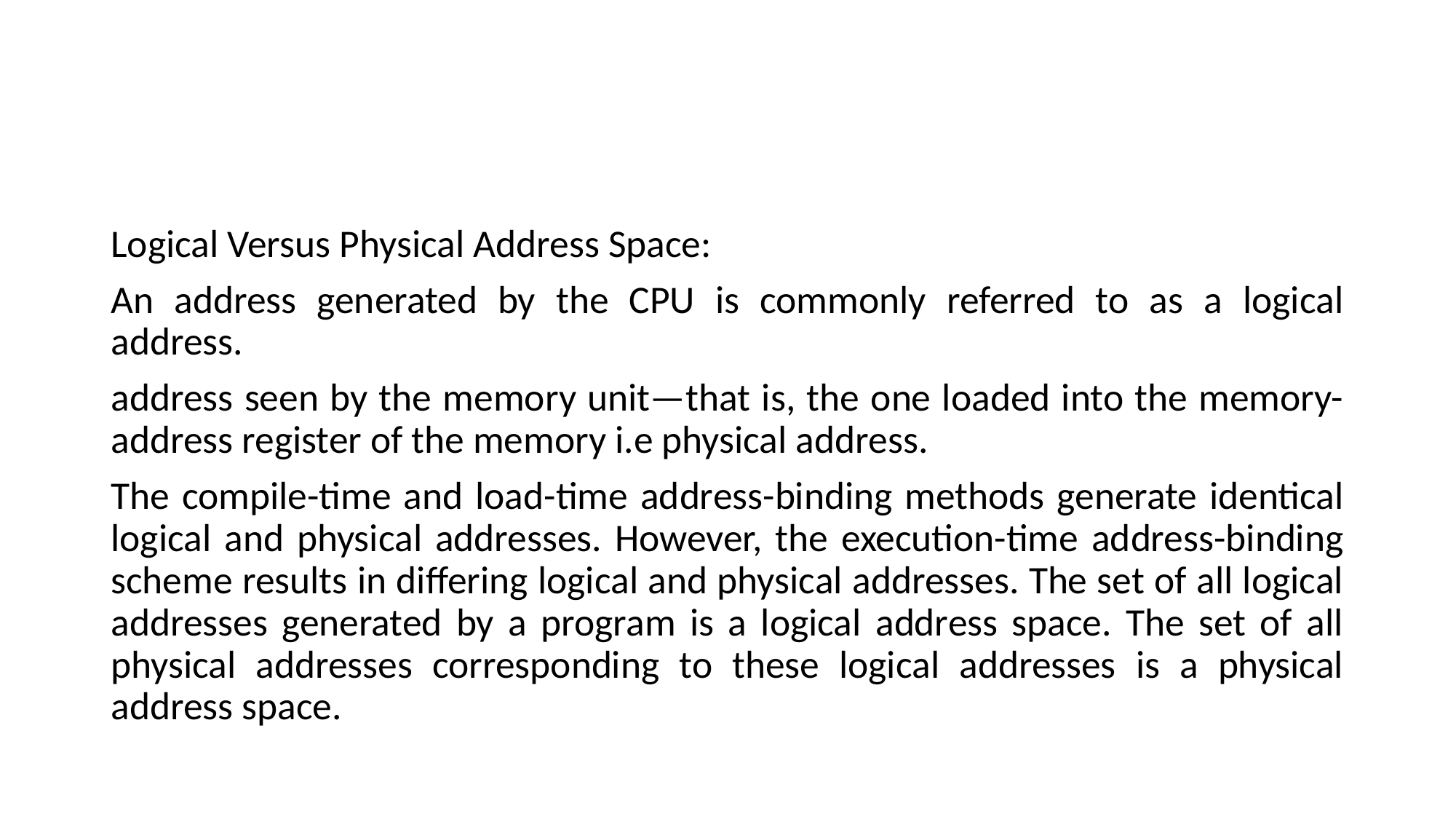

#
Logical Versus Physical Address Space:
An address generated by the CPU is commonly referred to as a logical address.
address seen by the memory unit—that is, the one loaded into the memory-address register of the memory i.e physical address.
The compile-time and load-time address-binding methods generate identical logical and physical addresses. However, the execution-time address-binding scheme results in differing logical and physical addresses. The set of all logical addresses generated by a program is a logical address space. The set of all physical addresses corresponding to these logical addresses is a physical address space.